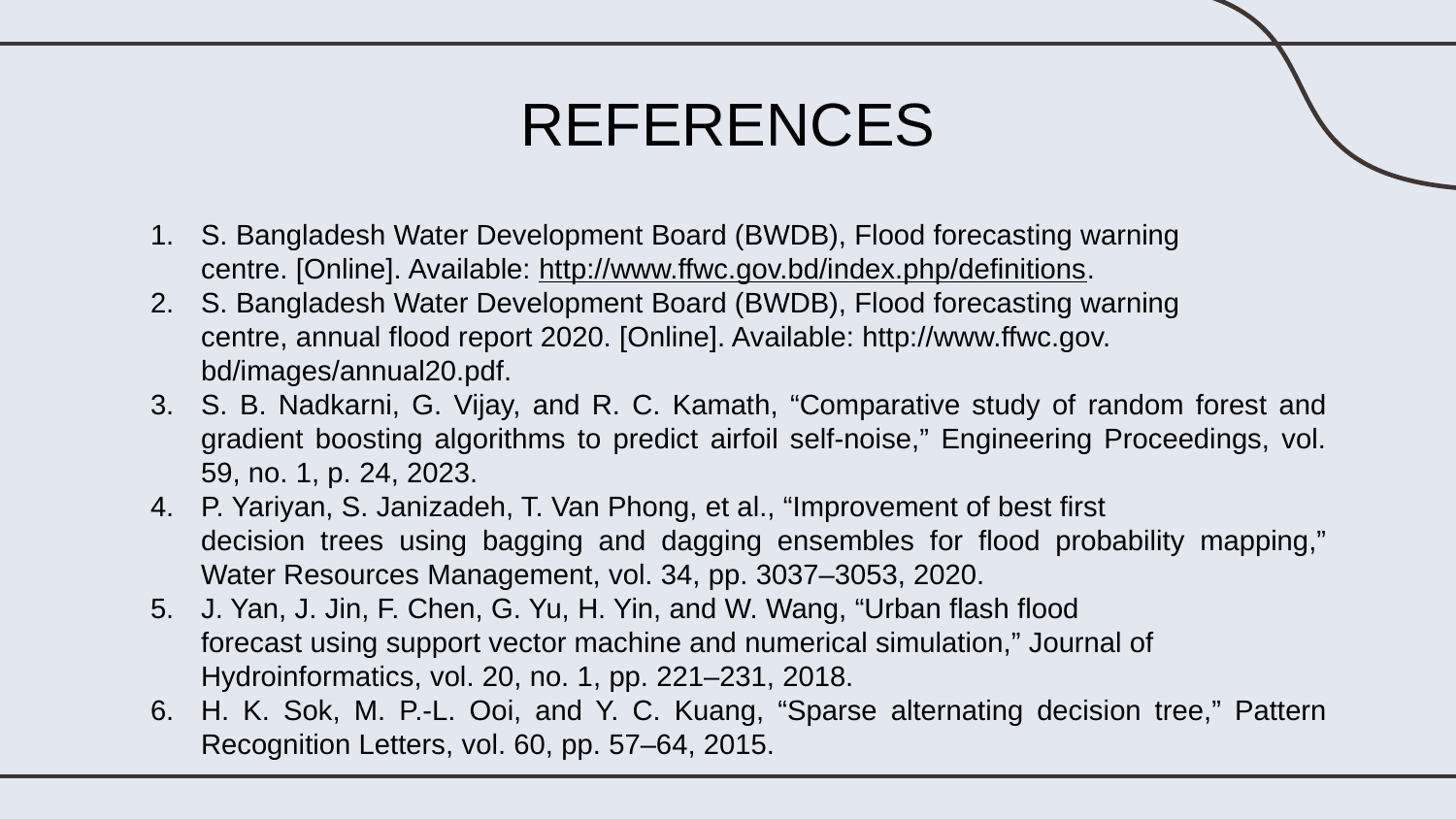

# REFERENCES
S. Bangladesh Water Development Board (BWDB), Flood forecasting warning
centre. [Online]. Available: http://www.ffwc.gov.bd/index.php/definitions.
S. Bangladesh Water Development Board (BWDB), Flood forecasting warning
centre, annual flood report 2020. [Online]. Available: http://www.ffwc.gov.
bd/images/annual20.pdf.
S. B. Nadkarni, G. Vijay, and R. C. Kamath, “Comparative study of random forest and gradient boosting algorithms to predict airfoil self-noise,” Engineering Proceedings, vol. 59, no. 1, p. 24, 2023.
P. Yariyan, S. Janizadeh, T. Van Phong, et al., “Improvement of best first
decision trees using bagging and dagging ensembles for flood probability mapping,” Water Resources Management, vol. 34, pp. 3037–3053, 2020.
J. Yan, J. Jin, F. Chen, G. Yu, H. Yin, and W. Wang, “Urban flash flood
forecast using support vector machine and numerical simulation,” Journal of
Hydroinformatics, vol. 20, no. 1, pp. 221–231, 2018.
H. K. Sok, M. P.-L. Ooi, and Y. C. Kuang, “Sparse alternating decision tree,” Pattern Recognition Letters, vol. 60, pp. 57–64, 2015.